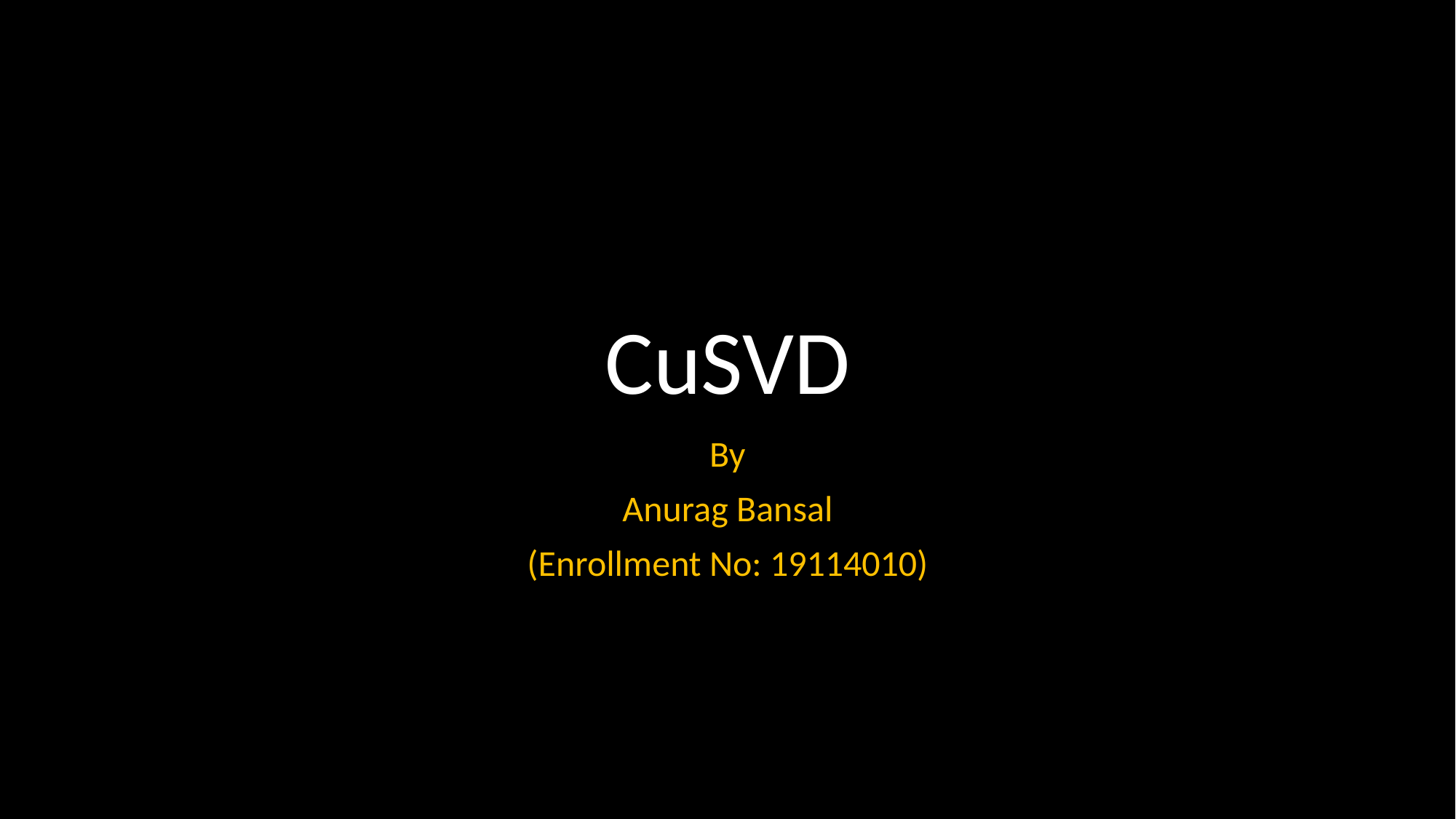

# CuSVD
By
Anurag Bansal
(Enrollment No: 19114010)